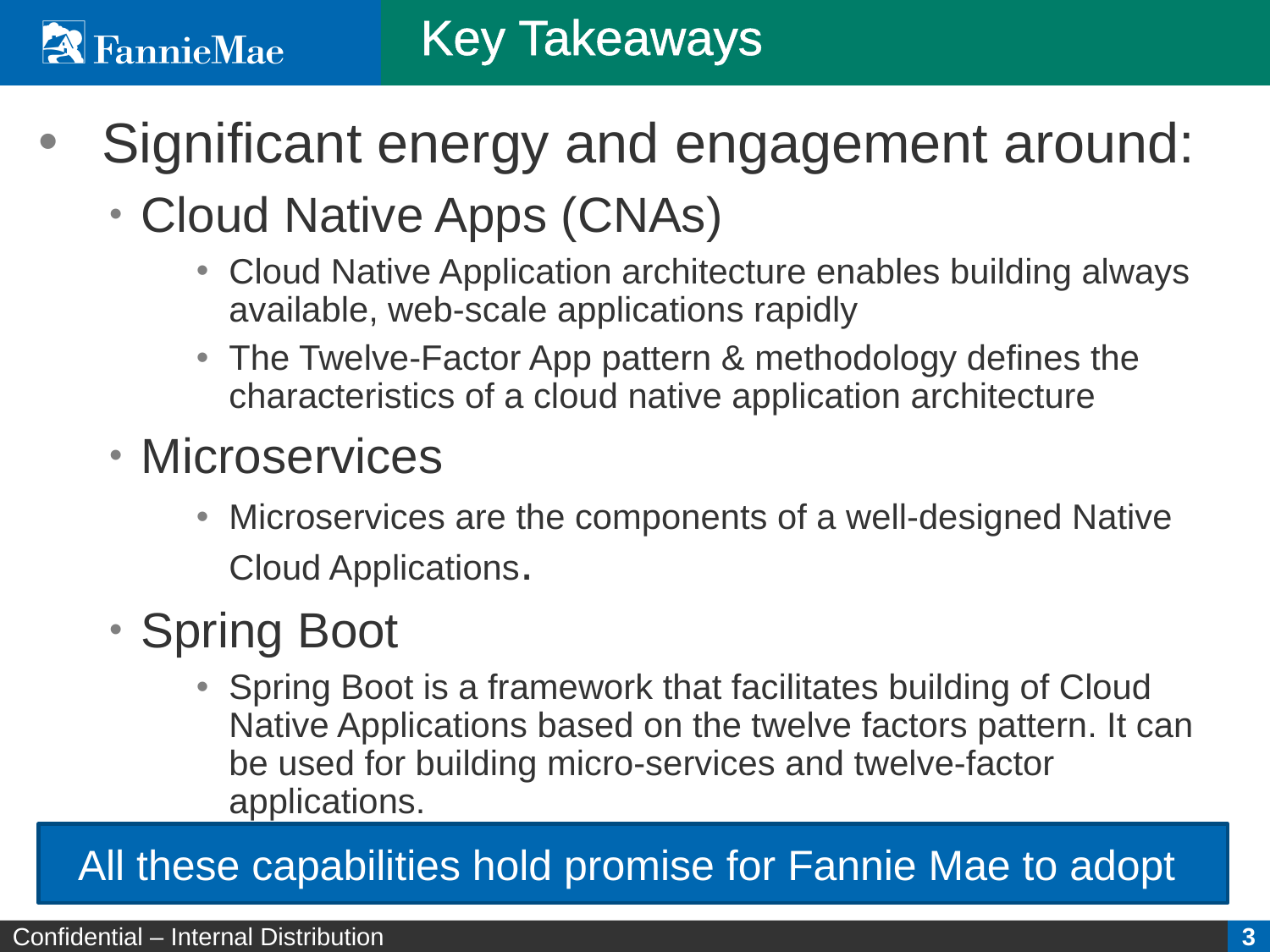

# Key Takeaways
Significant energy and engagement around:
Cloud Native Apps (CNAs)
Cloud Native Application architecture enables building always available, web-scale applications rapidly
The Twelve-Factor App pattern & methodology defines the characteristics of a cloud native application architecture
Microservices
Microservices are the components of a well-designed Native Cloud Applications.
Spring Boot
Spring Boot is a framework that facilitates building of Cloud Native Applications based on the twelve factors pattern. It can be used for building micro-services and twelve-factor applications.
All these capabilities hold promise for Fannie Mae to adopt